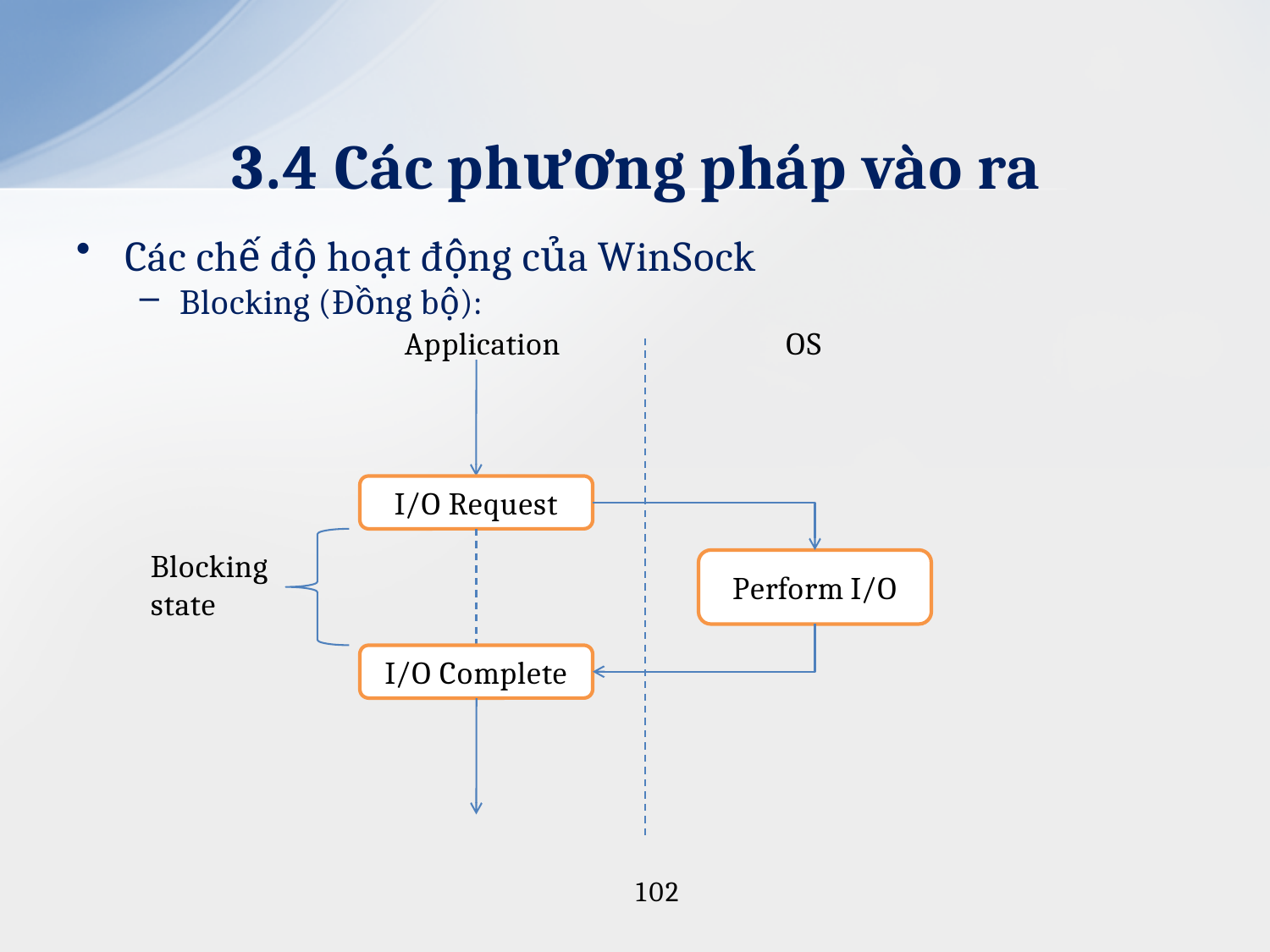

# 3.4 Các phương pháp vào ra
Các chế độ hoạt động của WinSock
Blocking (Đồng bộ):

Application
OS
I/O Request

Blocking state
Perform I/O
I/O Complete
102